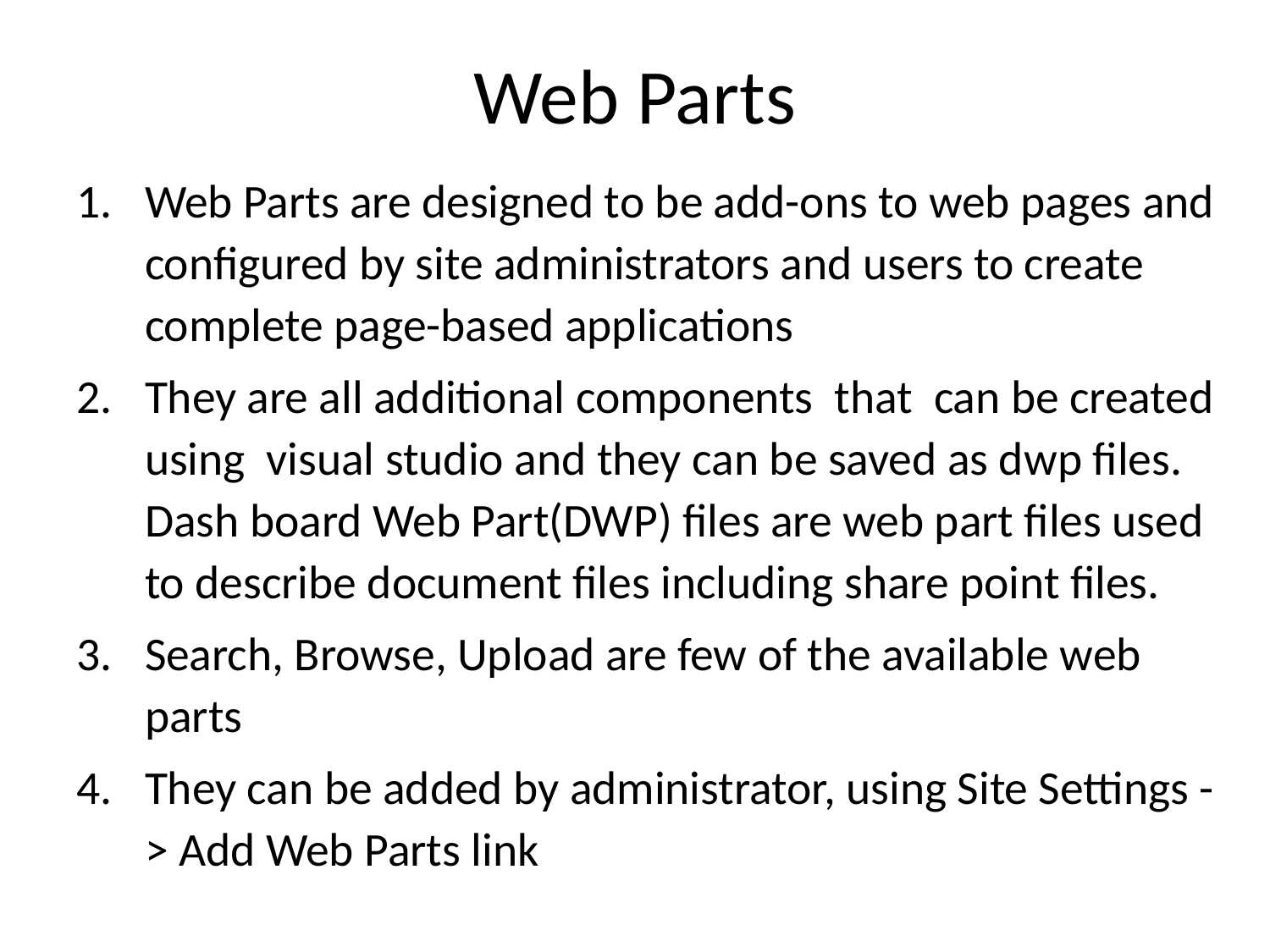

# Web Parts
Web Parts are designed to be add-ons to web pages and configured by site administrators and users to create complete page-based applications
They are all additional components  that  can be created using  visual studio and they can be saved as dwp files. Dash board Web Part(DWP) files are web part files used to describe document files including share point files.
Search, Browse, Upload are few of the available web parts
They can be added by administrator, using Site Settings -> Add Web Parts link